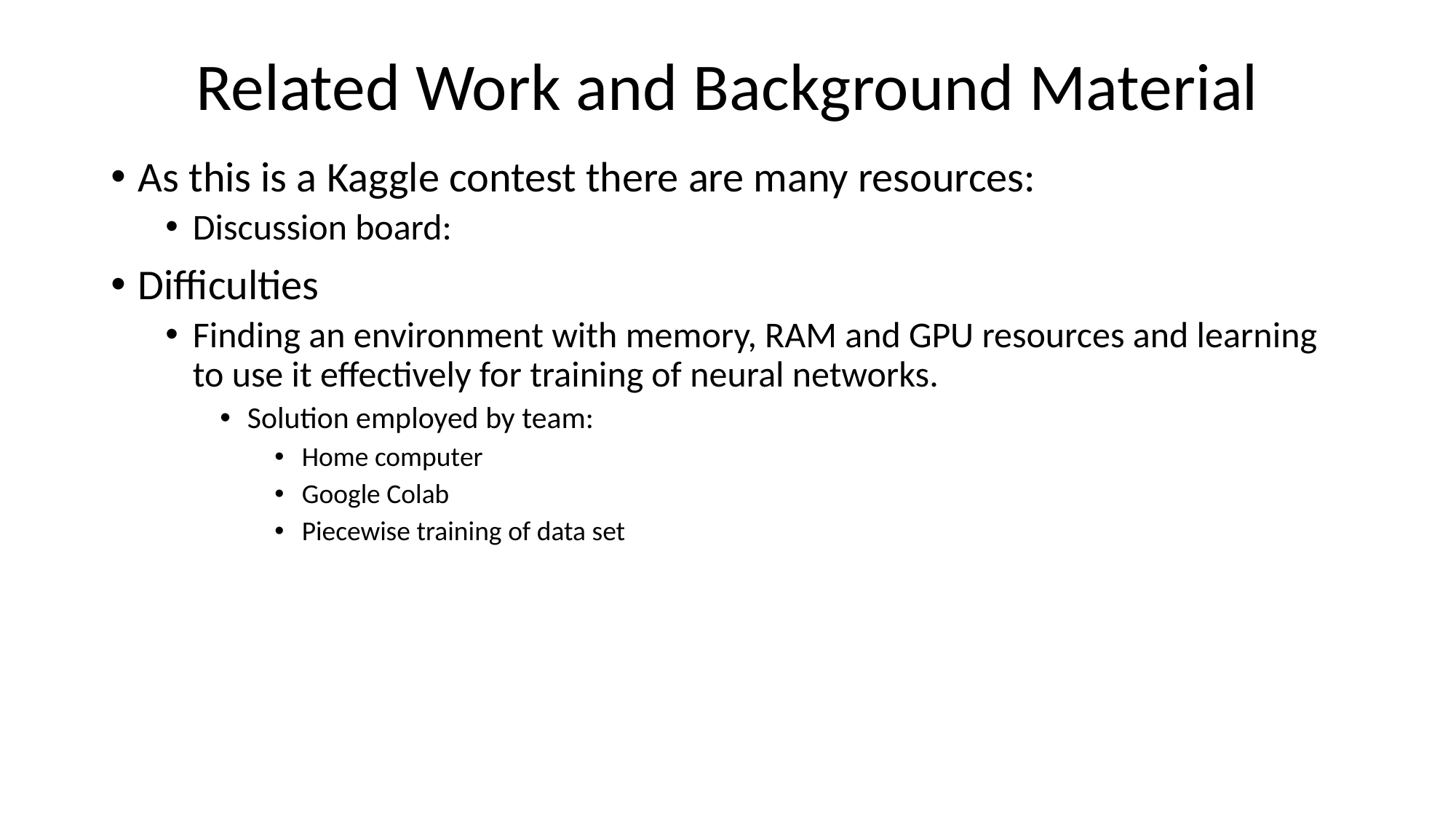

# Related Work and Background Material
As this is a Kaggle contest there are many resources:
Discussion board:
Difficulties
Finding an environment with memory, RAM and GPU resources and learning to use it effectively for training of neural networks.
Solution employed by team:
Home computer
Google Colab
Piecewise training of data set